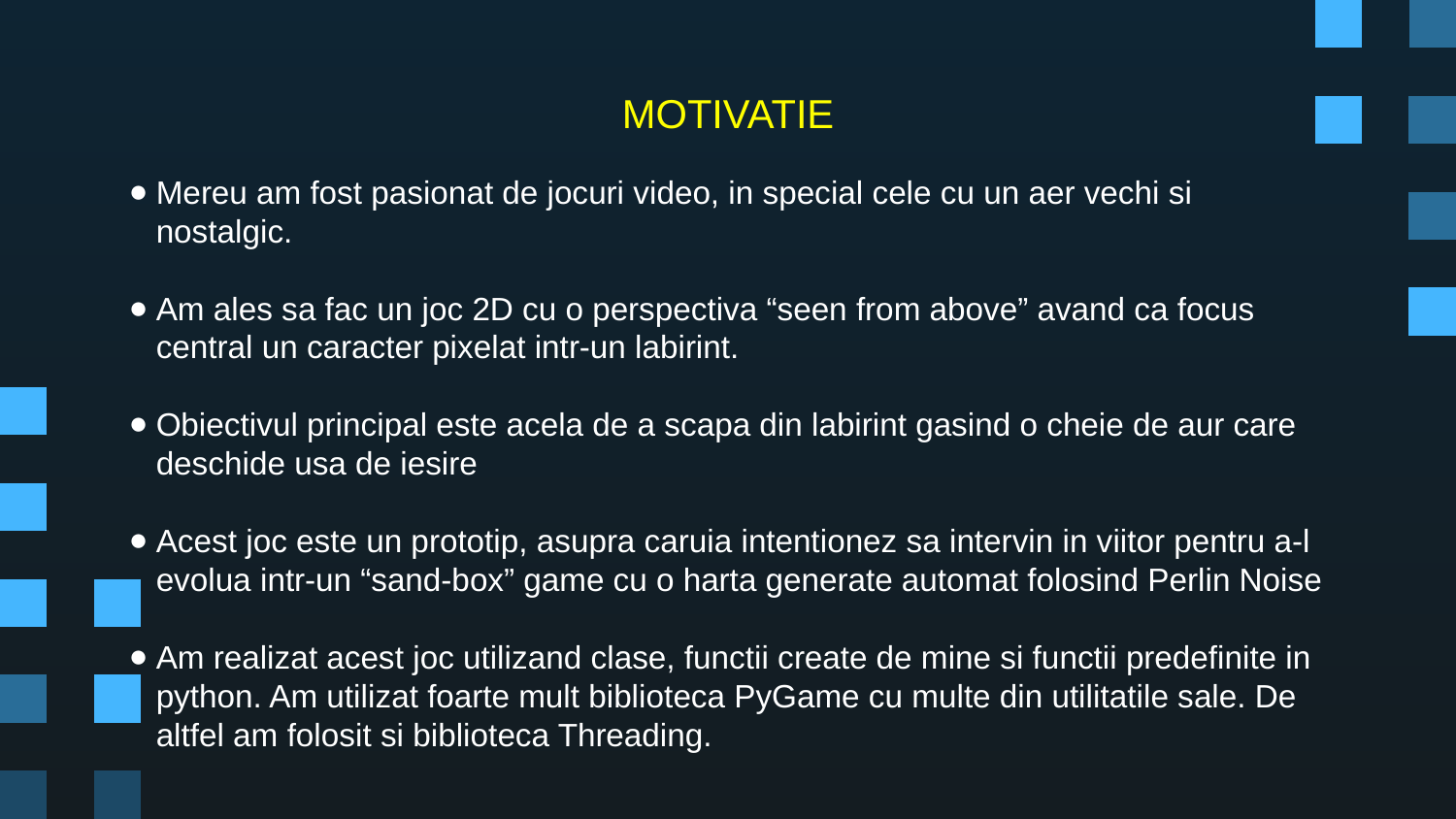

# MOTIVATIE
Mereu am fost pasionat de jocuri video, in special cele cu un aer vechi si nostalgic.

Am ales sa fac un joc 2D cu o perspectiva “seen from above” avand ca focus central un caracter pixelat intr-un labirint.

Obiectivul principal este acela de a scapa din labirint gasind o cheie de aur care deschide usa de iesire

Acest joc este un prototip, asupra caruia intentionez sa intervin in viitor pentru a-l evolua intr-un “sand-box” game cu o harta generate automat folosind Perlin Noise

Am realizat acest joc utilizand clase, functii create de mine si functii predefinite in python. Am utilizat foarte mult biblioteca PyGame cu multe din utilitatile sale. De altfel am folosit si biblioteca Threading.